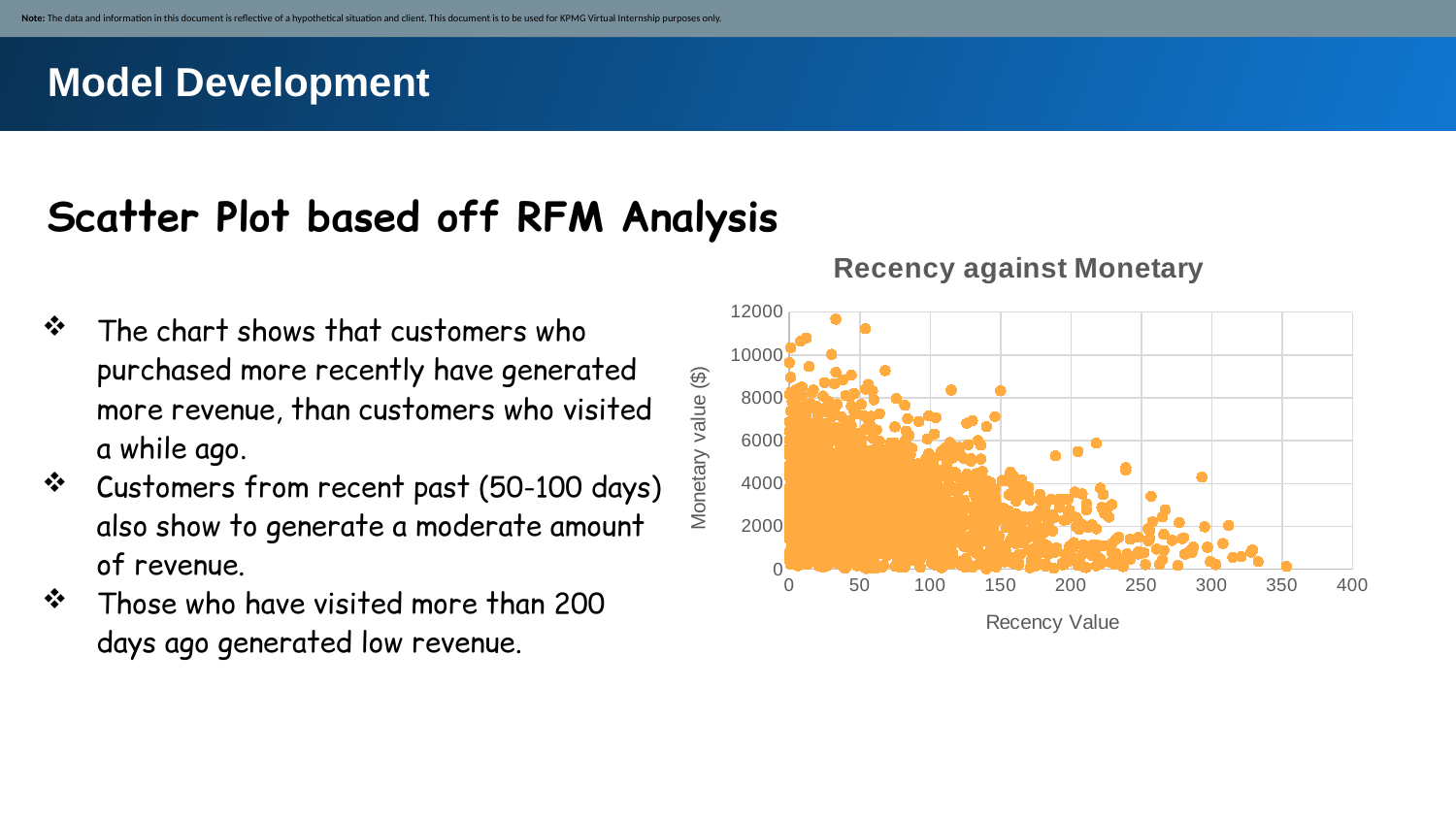

Note: The data and information in this document is reflective of a hypothetical situation and client. This document is to be used for KPMG Virtual Internship purposes only.
Model Development

Scatter Plot based off RFM Analysis

### Chart: Recency against Monetary

| Category | Sum of Profit |
|---|---|
The chart shows that customers who purchased more recently have generated more revenue, than customers who visited a while ago.
Customers from recent past (50-100 days) also show to generate a moderate amount of revenue.
Those who have visited more than 200 days ago generated low revenue.